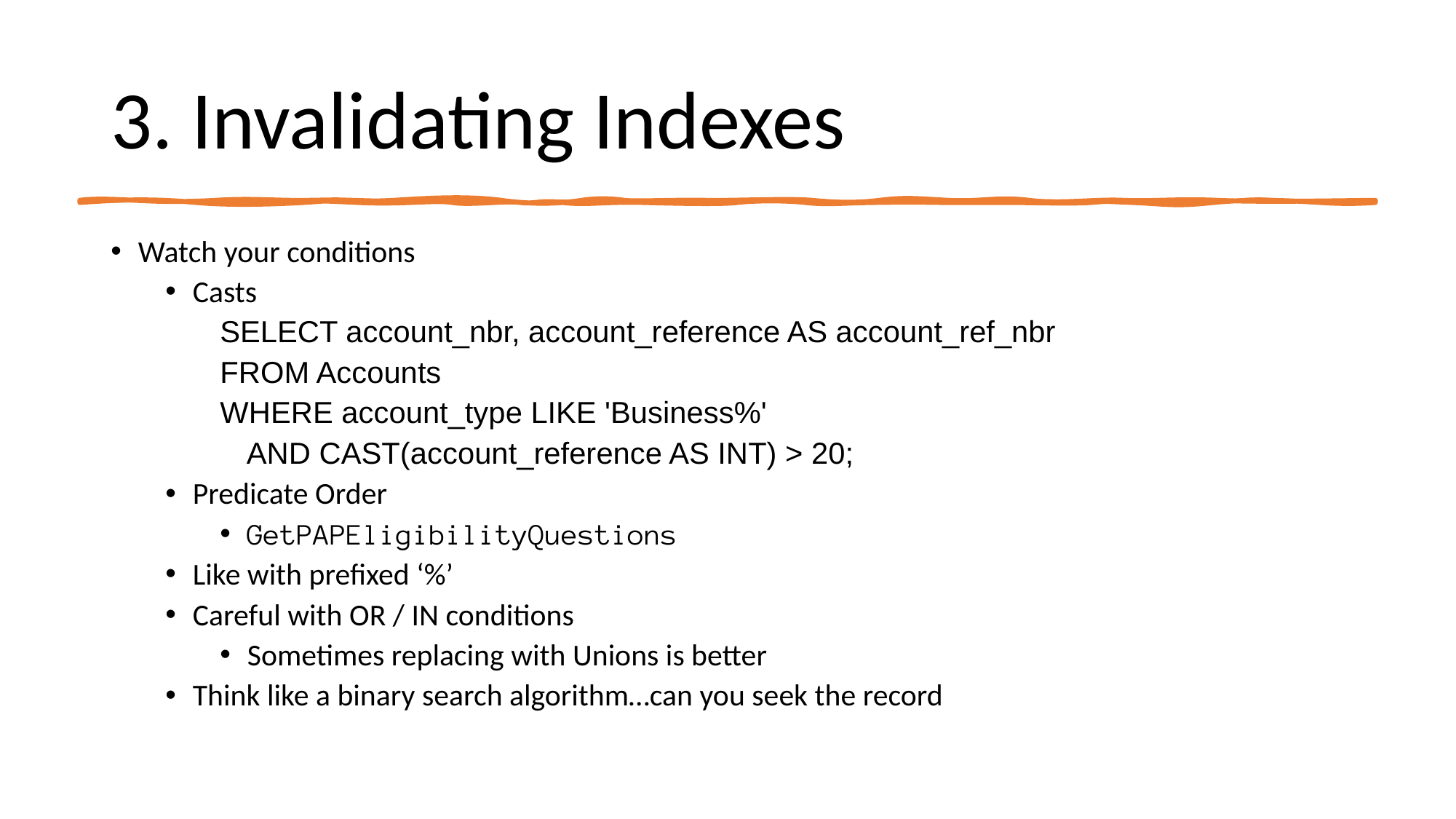

# 3. Invalidating Indexes

Watch your conditions
Casts
SELECT account_nbr, account_reference AS account_ref_nbr
FROM Accounts
WHERE account_type LIKE 'Business%'
  AND CAST(account_reference AS INT) > 20;
Predicate Order
GetPAPEligibilityQuestions
Like with prefixed ‘%’
Careful with OR / IN conditions
Sometimes replacing with Unions is better
Think like a binary search algorithm…can you seek the record